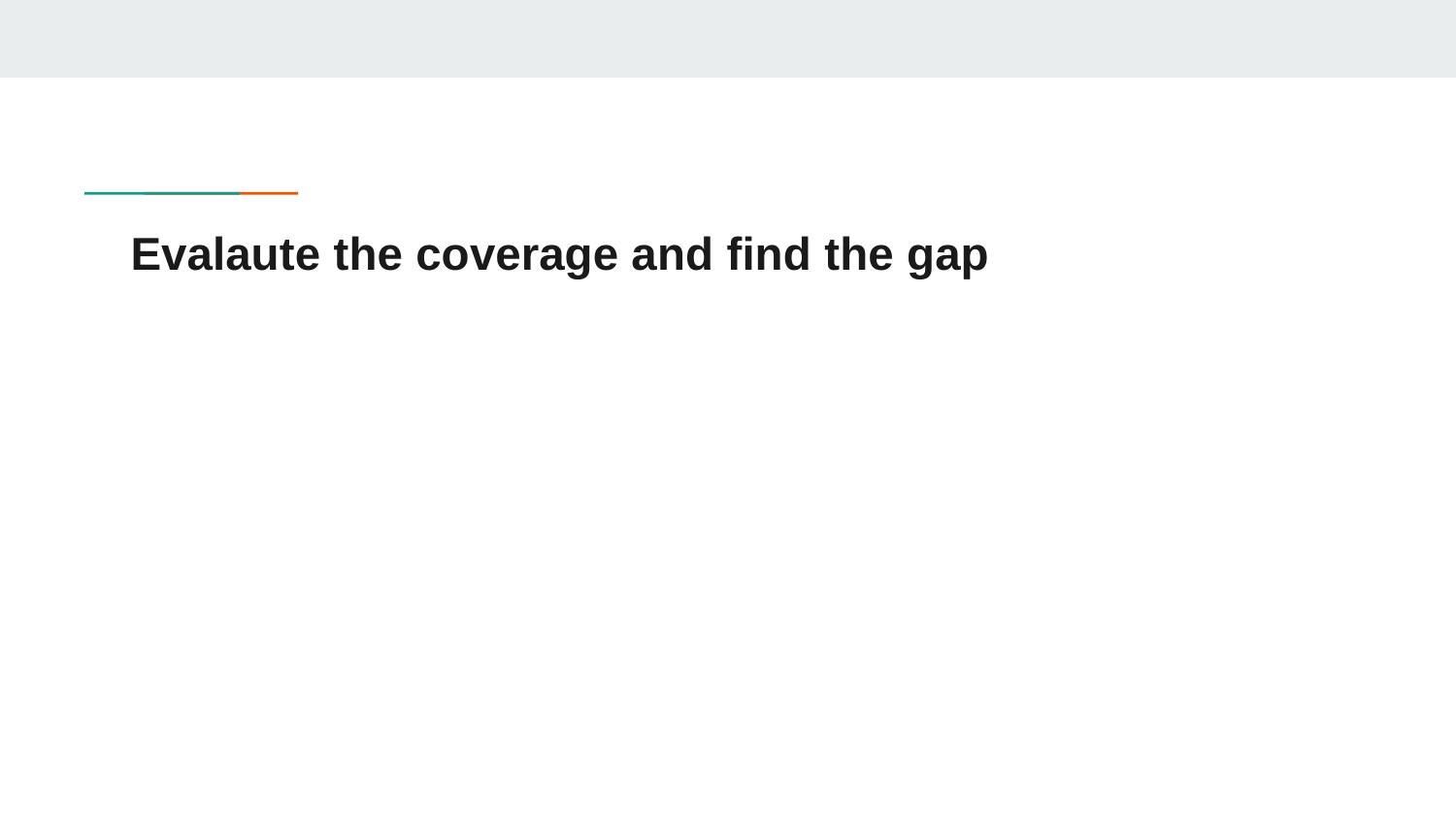

# Evalaute the coverage and find the gap